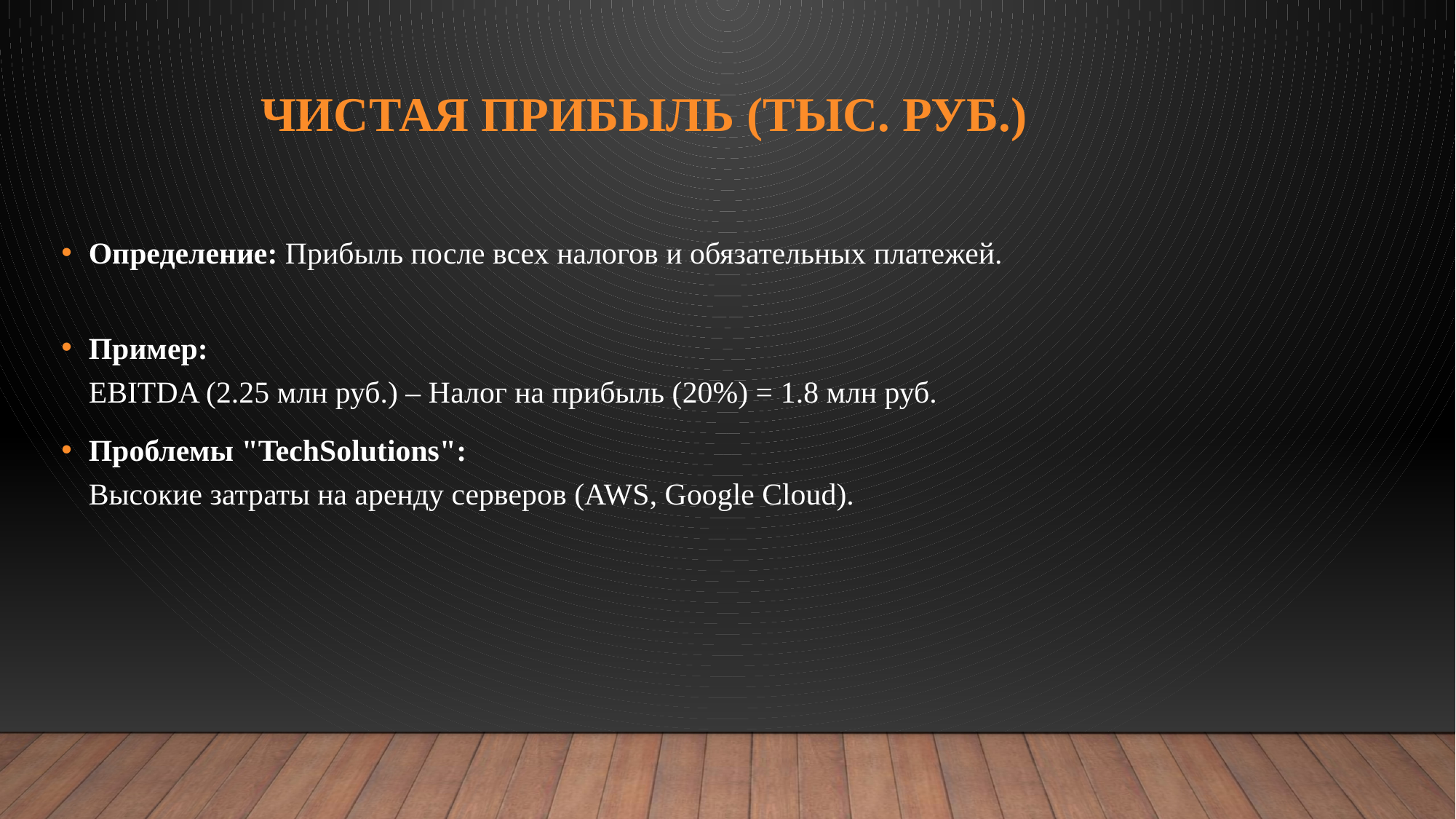

# Чистая прибыль (тыс. руб.)
Определение: Прибыль после всех налогов и обязательных платежей.
Пример:
EBITDA (2.25 млн руб.) – Налог на прибыль (20%) = 1.8 млн руб.
Проблемы "TechSolutions":
Высокие затраты на аренду серверов (AWS, Google Cloud).